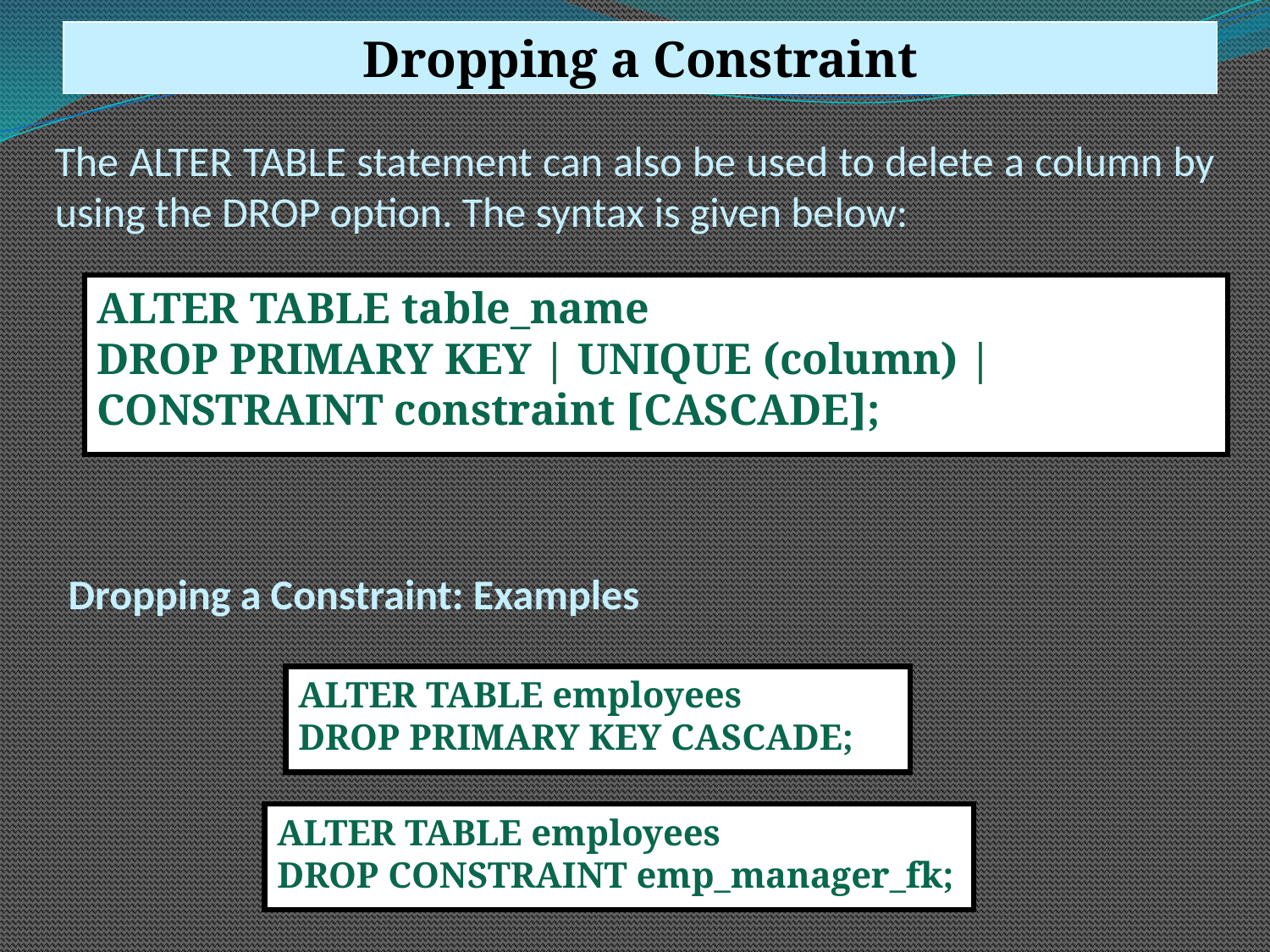

Dropping a Constraint
The ALTER TABLE statement can also be used to delete a column by using the DROP option. The syntax is given below:
ALTER TABLE table_name
DROP PRIMARY KEY | UNIQUE (column) | CONSTRAINT constraint [CASCADE];
Dropping a Constraint: Examples
ALTER TABLE employees
DROP PRIMARY KEY CASCADE;

ALTER TABLE employees
DROP CONSTRAINT emp_manager_fk;